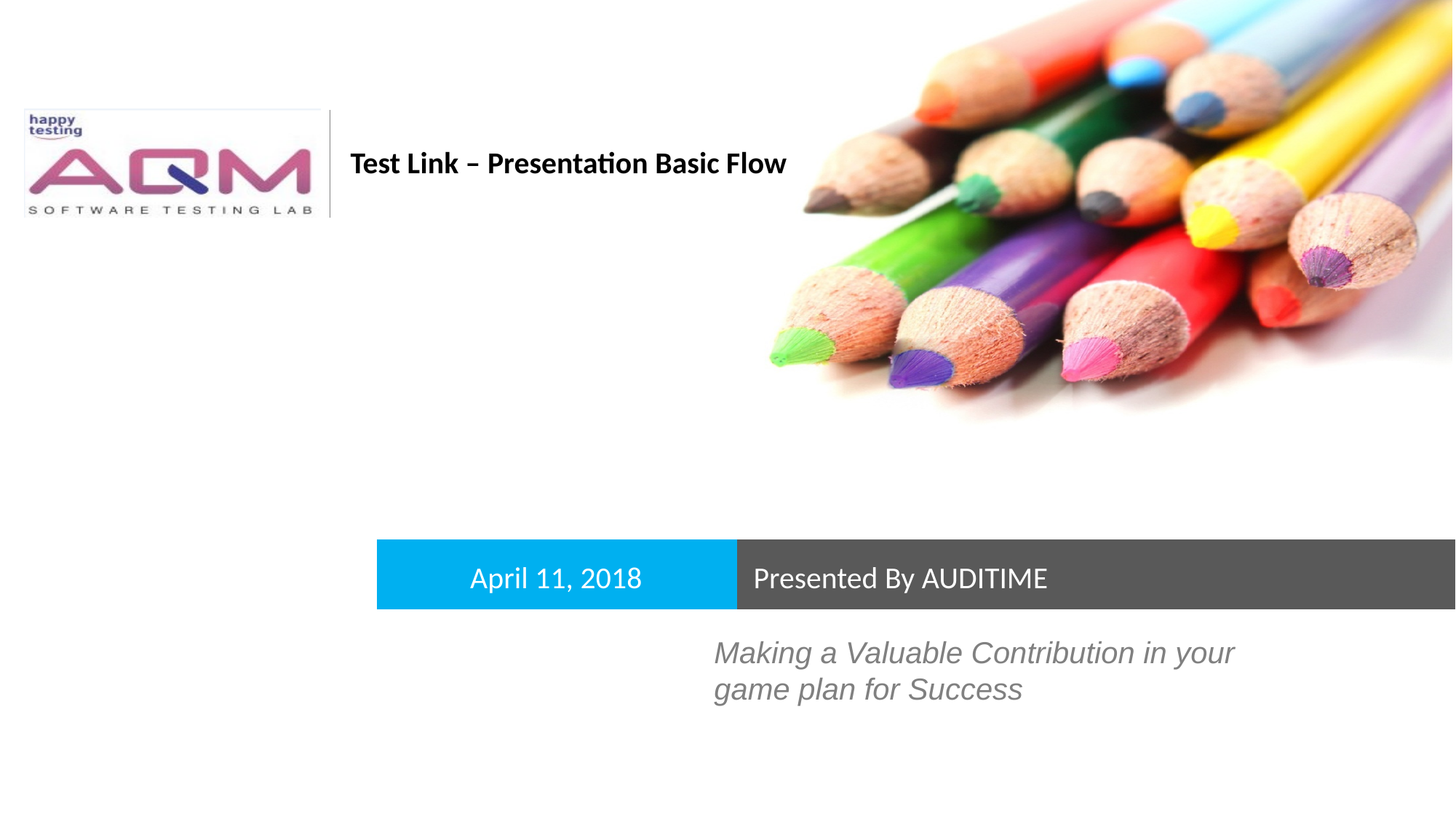

# Test Link – Presentation Basic Flow